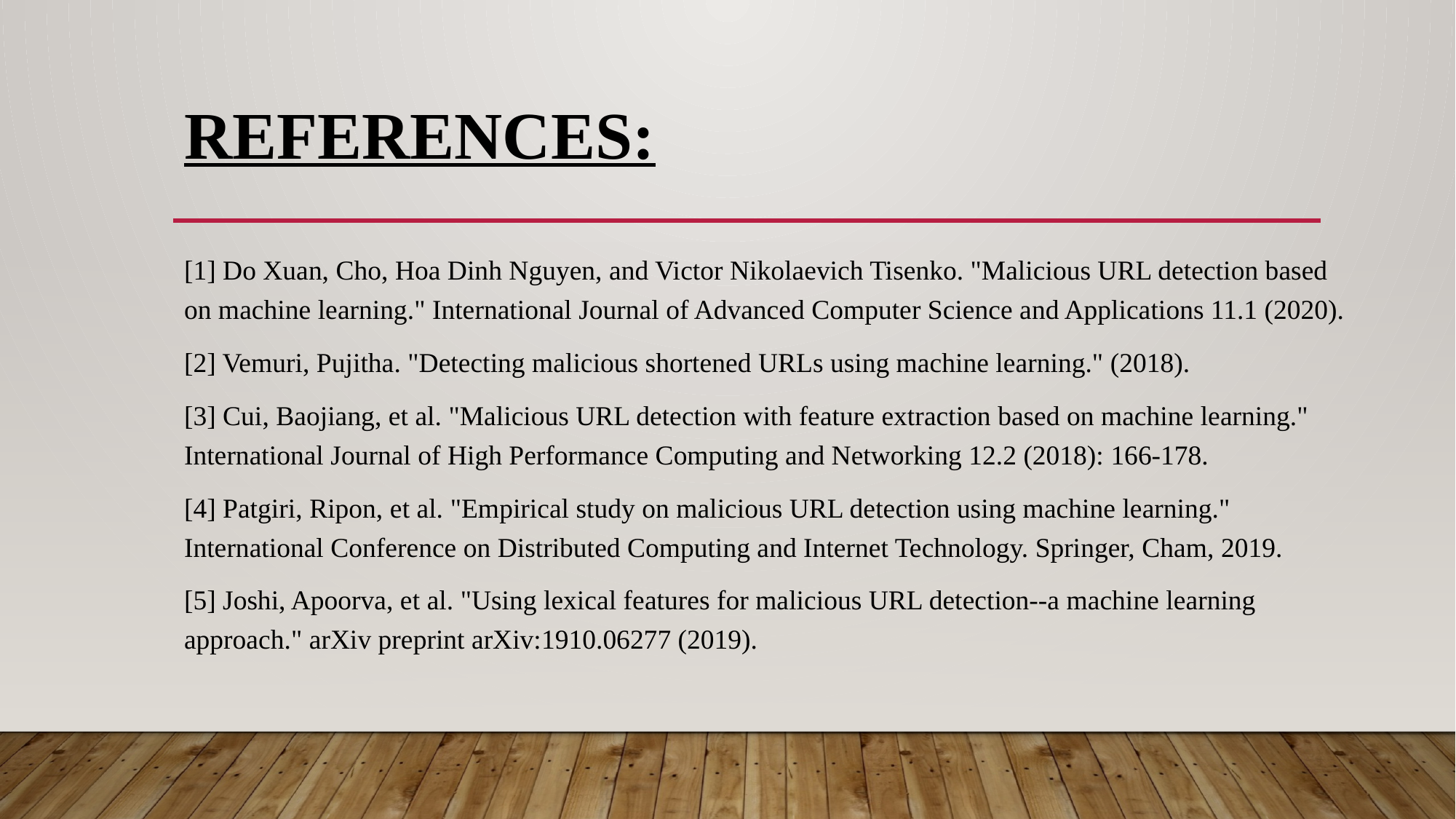

# References:
[1] Do Xuan, Cho, Hoa Dinh Nguyen, and Victor Nikolaevich Tisenko. "Malicious URL detection based on machine learning." International Journal of Advanced Computer Science and Applications 11.1 (2020).
[2] Vemuri, Pujitha. "Detecting malicious shortened URLs using machine learning." (2018).
[3] Cui, Baojiang, et al. "Malicious URL detection with feature extraction based on machine learning." International Journal of High Performance Computing and Networking 12.2 (2018): 166-178.
[4] Patgiri, Ripon, et al. "Empirical study on malicious URL detection using machine learning." International Conference on Distributed Computing and Internet Technology. Springer, Cham, 2019.
[5] Joshi, Apoorva, et al. "Using lexical features for malicious URL detection--a machine learning approach." arXiv preprint arXiv:1910.06277 (2019).